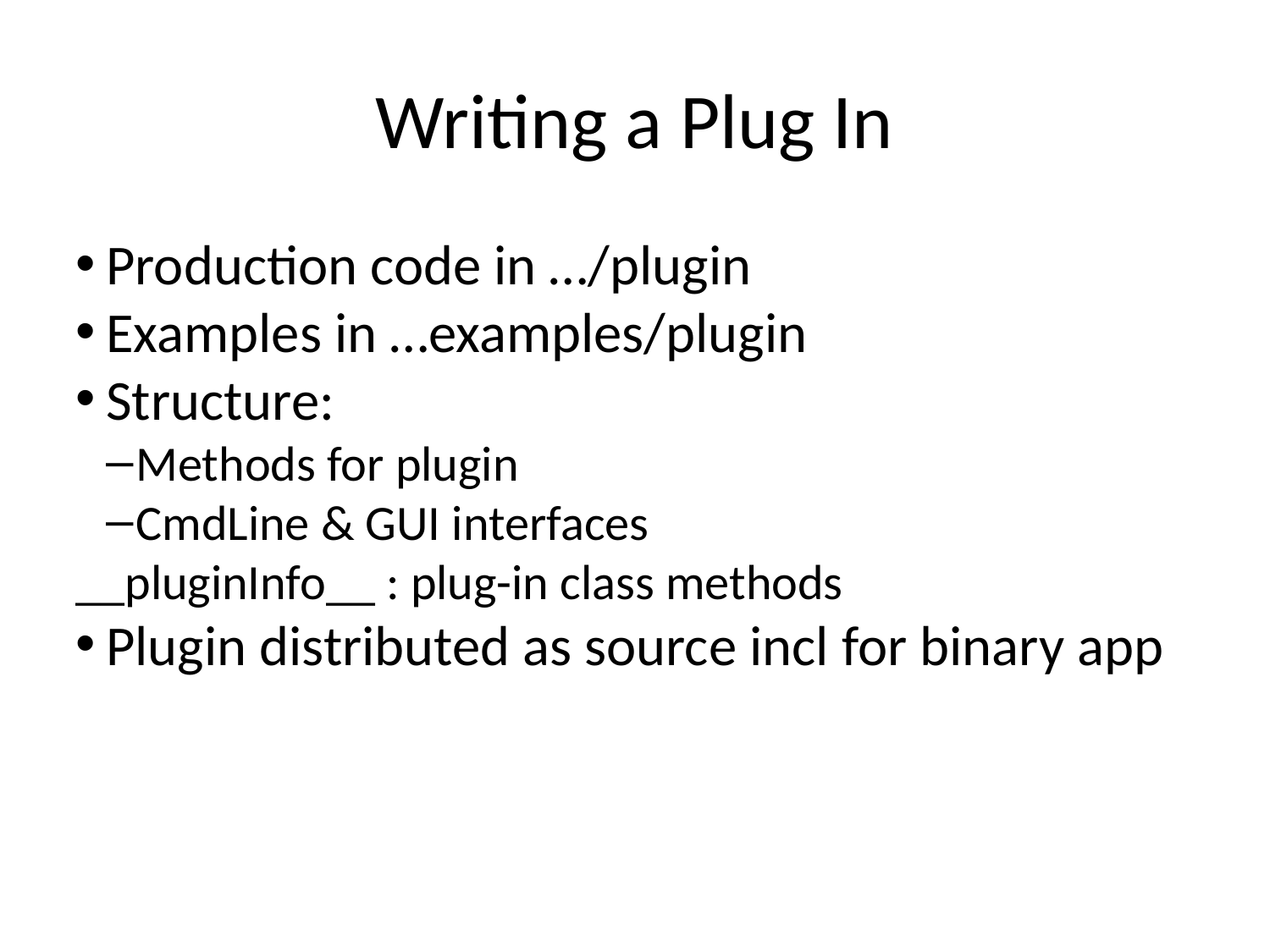

Writing a Plug In
Production code in …/plugin
Examples in …examples/plugin
Structure:
Methods for plugin
CmdLine & GUI interfaces
__pluginInfo__ : plug-in class methods
Plugin distributed as source incl for binary app